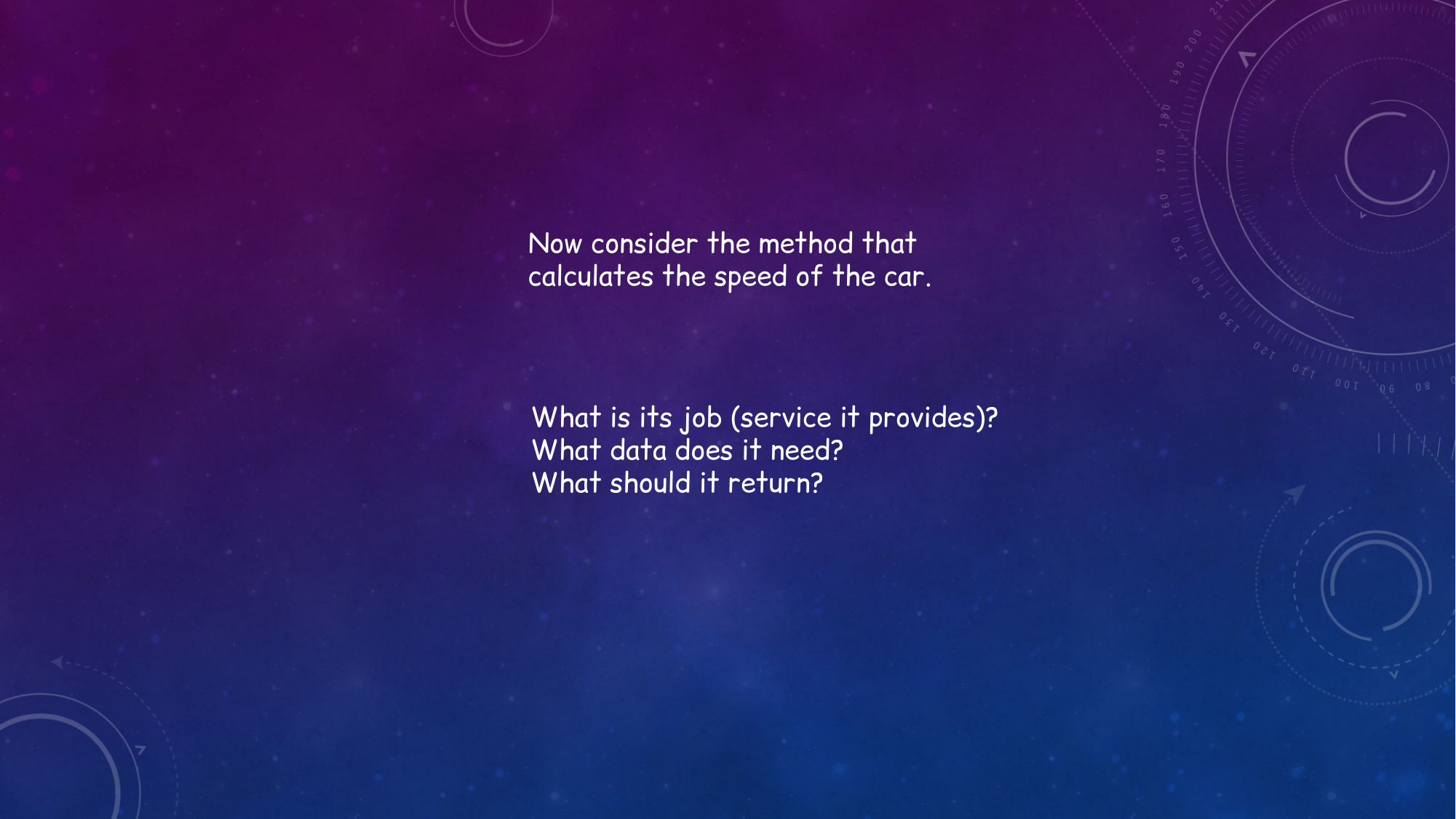

Now consider the method that
calculates the speed of the car.
What is its job (service it provides)?
What data does it need?
What should it return?